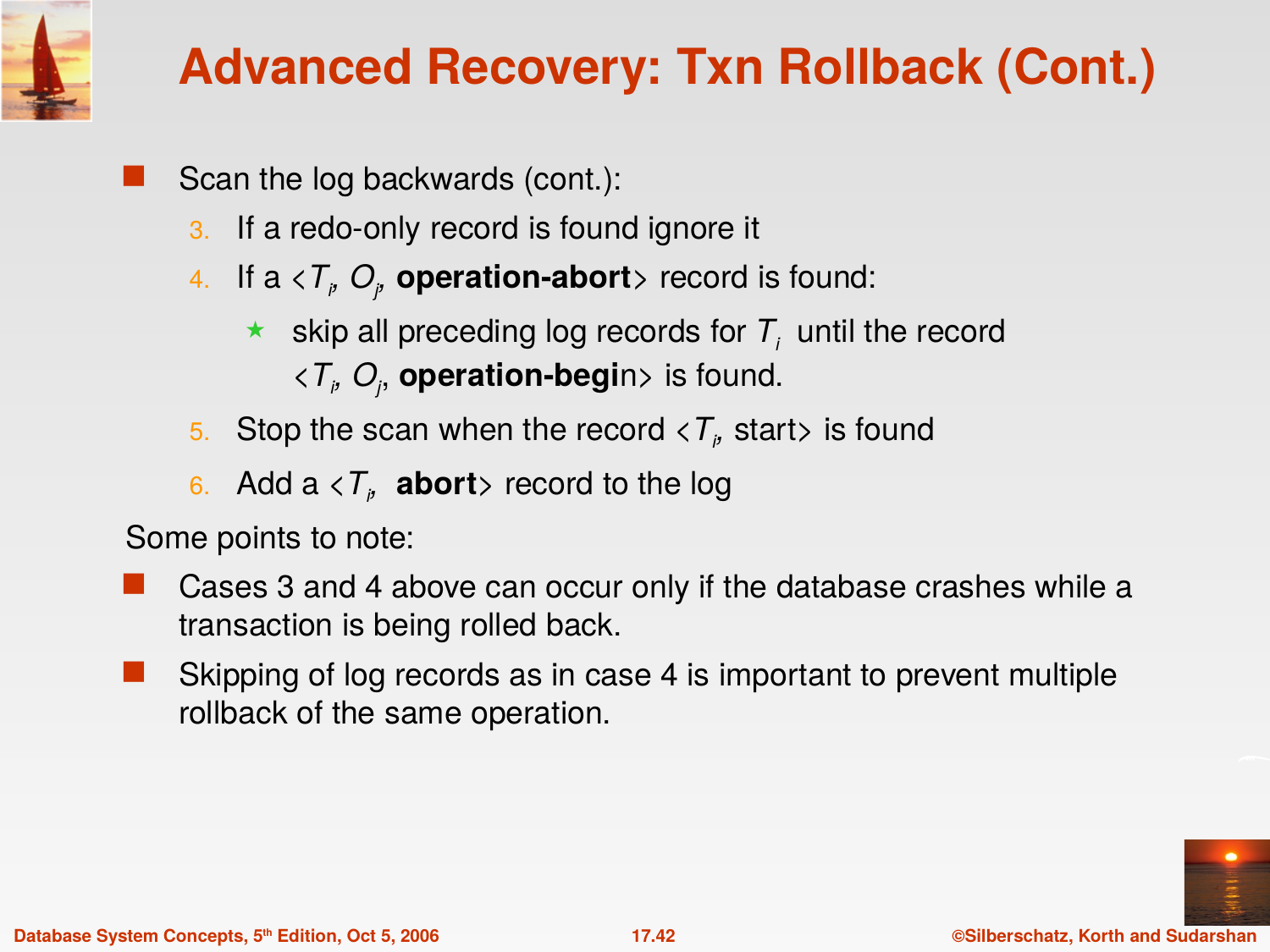

Scan the log backwards (cont.):
If a redo-only record is found ignore it
If a <Ti, Oj, operation-abort> record is found:
skip all preceding log records for Ti  until the record
<Ti, Oj, operation-begin> is found.
Stop the scan when the record <Ti, start> is found
Add a <Ti,  abort> record to the log
Some points to note:
Cases 3 and 4 above can occur only if the database crashes while a  transaction is being rolled back.
Skipping of log records as in case 4 is important to prevent multiple rollback of the same operation.
# Advanced Recovery: Txn Rollback (Cont.)